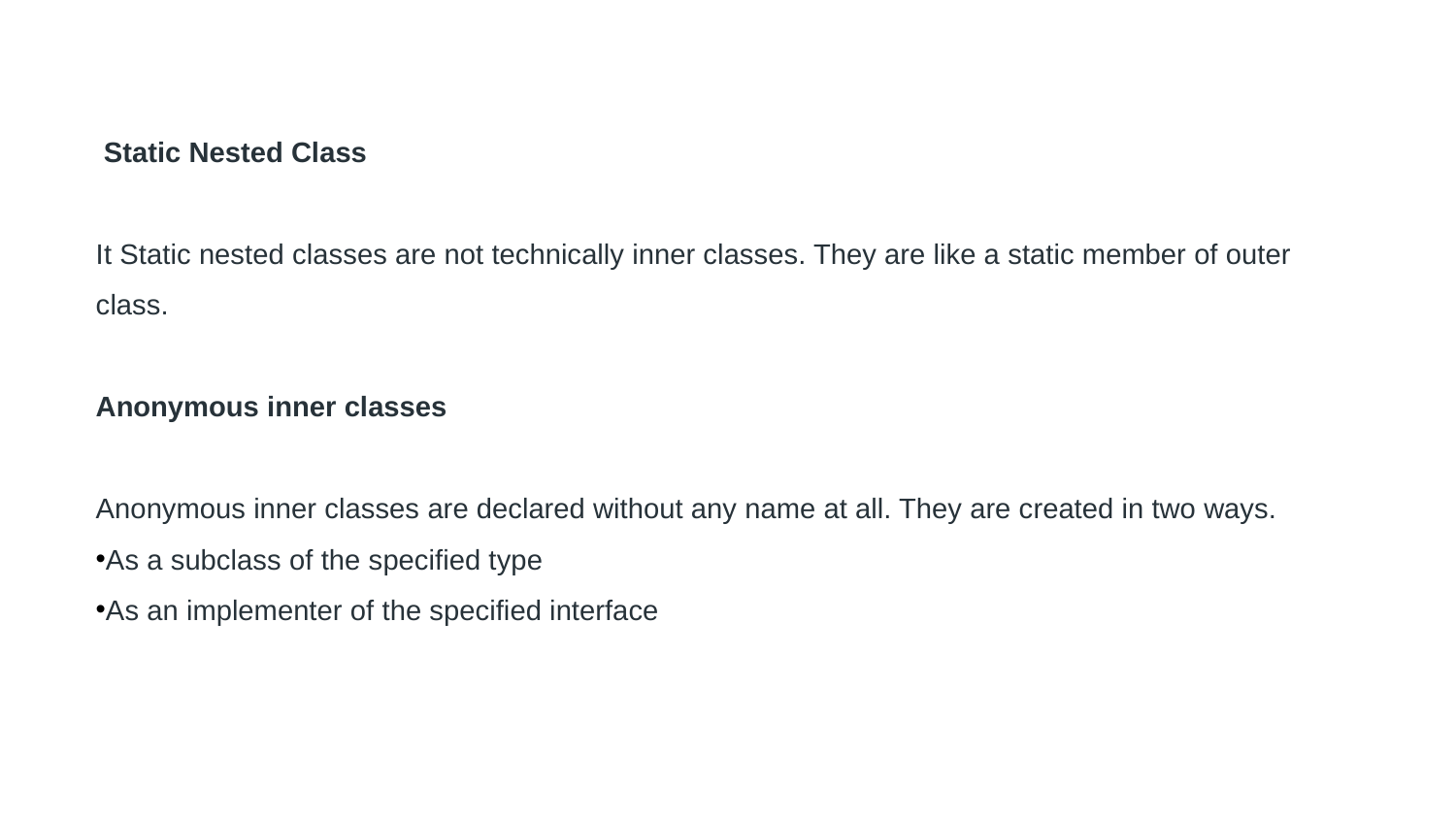

Static Nested Class

It Static nested classes are not technically inner classes. They are like a static member of outer class.

Anonymous inner classes

Anonymous inner classes are declared without any name at all. They are created in two ways.
As a subclass of the specified type
As an implementer of the specified interface